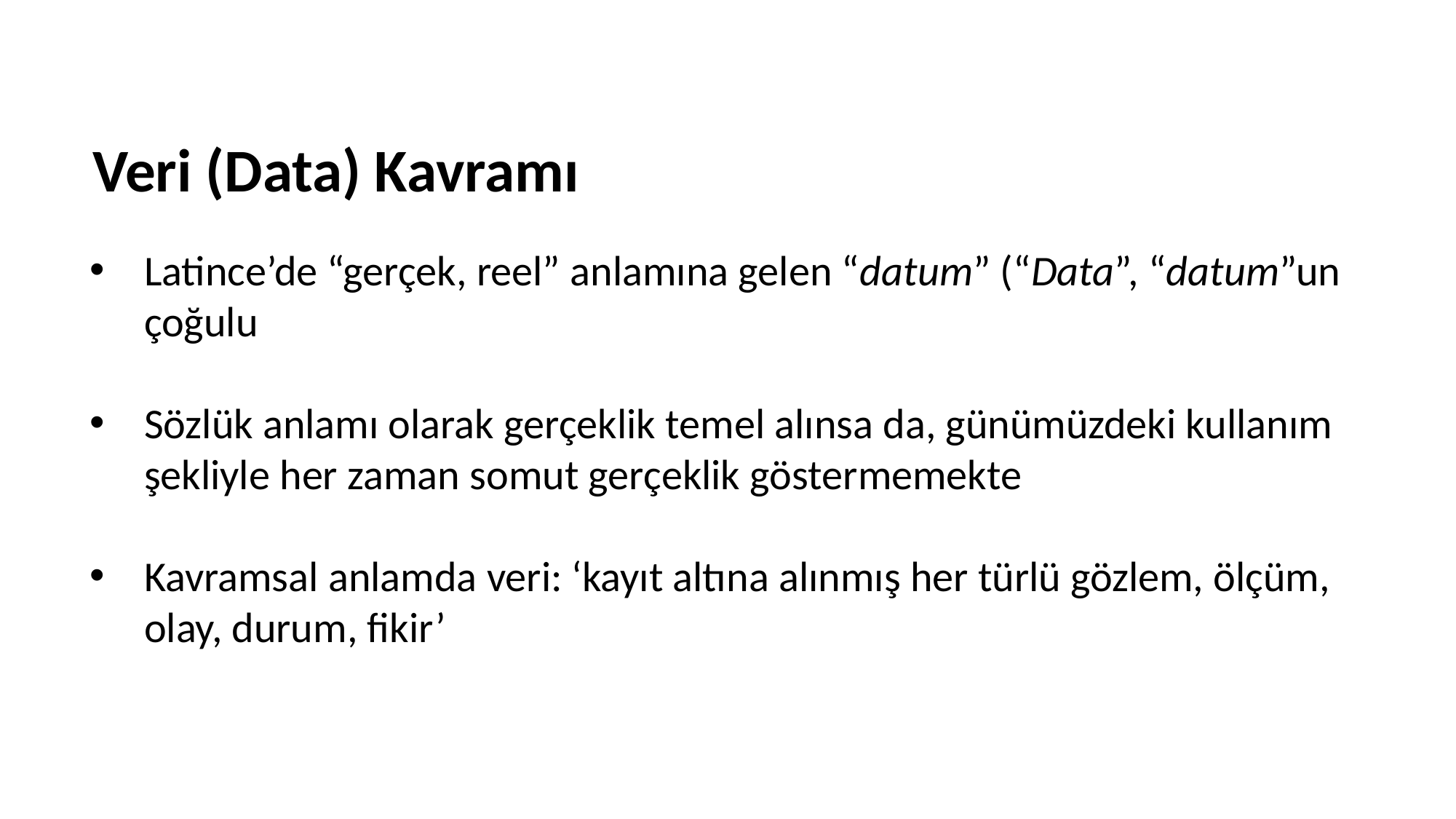

Veri (Data) Kavramı
Latince’de “gerçek, reel” anlamına gelen “datum” (“Data”, “datum”un çoğulu

Sözlük anlamı olarak gerçeklik temel alınsa da, günümüzdeki kullanım şekliyle her zaman somut gerçeklik göstermemekte

Kavramsal anlamda veri: ‘kayıt altına alınmış her türlü gözlem, ölçüm, olay, durum, fikir’